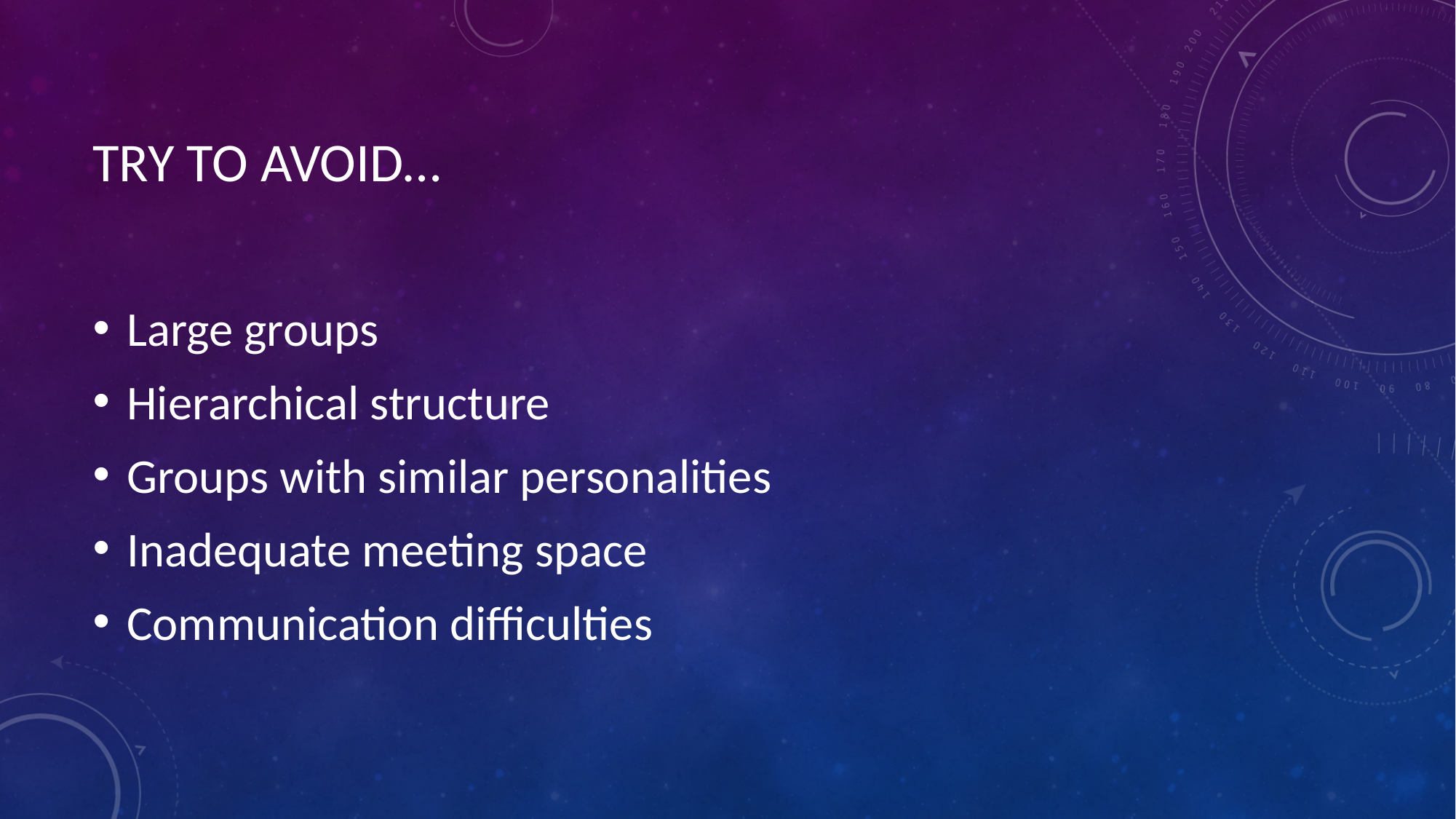

# Try to avoid…
Large groups
Hierarchical structure
Groups with similar personalities
Inadequate meeting space
Communication difficulties